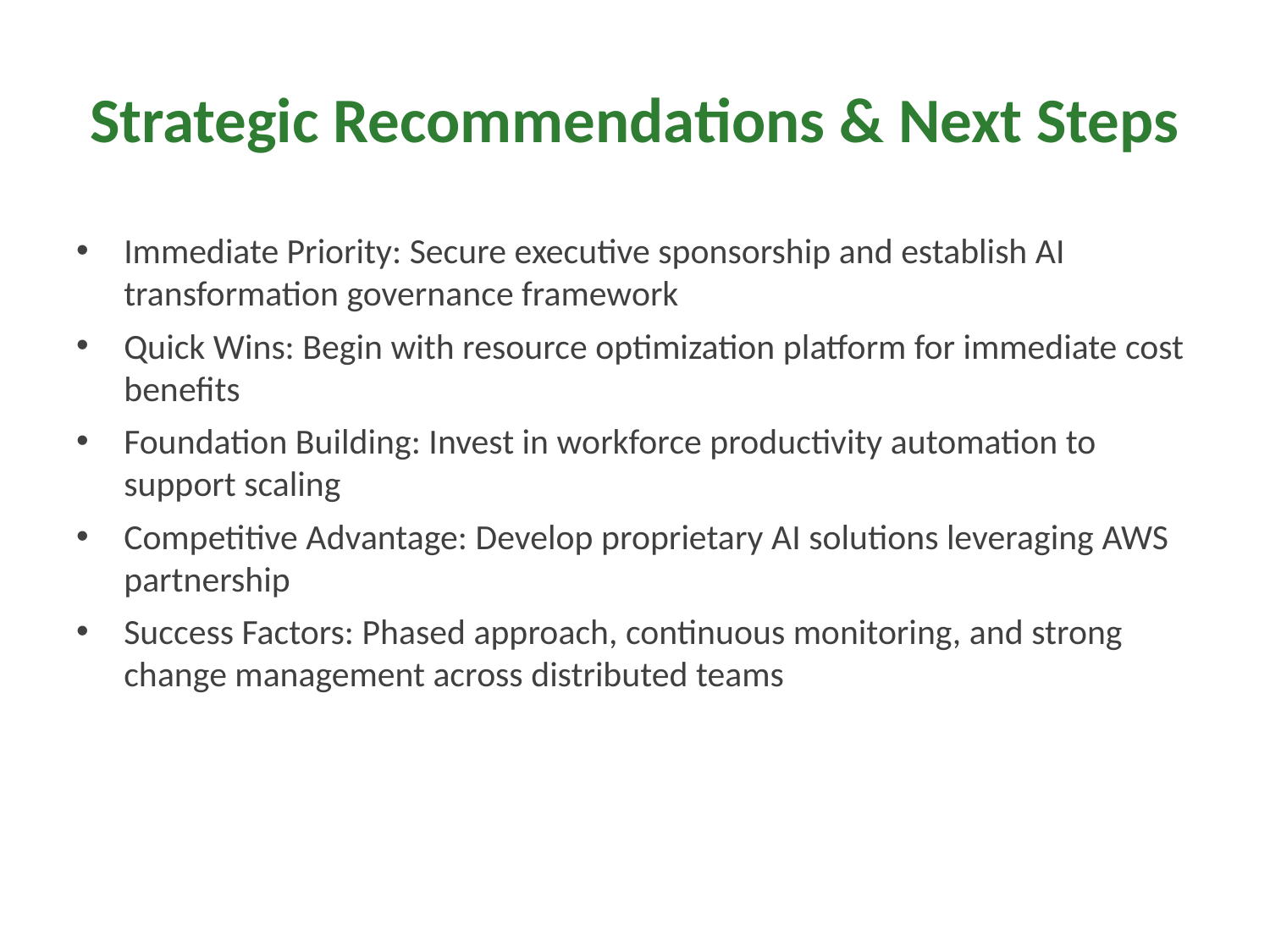

# Strategic Recommendations & Next Steps
Immediate Priority: Secure executive sponsorship and establish AI transformation governance framework
Quick Wins: Begin with resource optimization platform for immediate cost benefits
Foundation Building: Invest in workforce productivity automation to support scaling
Competitive Advantage: Develop proprietary AI solutions leveraging AWS partnership
Success Factors: Phased approach, continuous monitoring, and strong change management across distributed teams